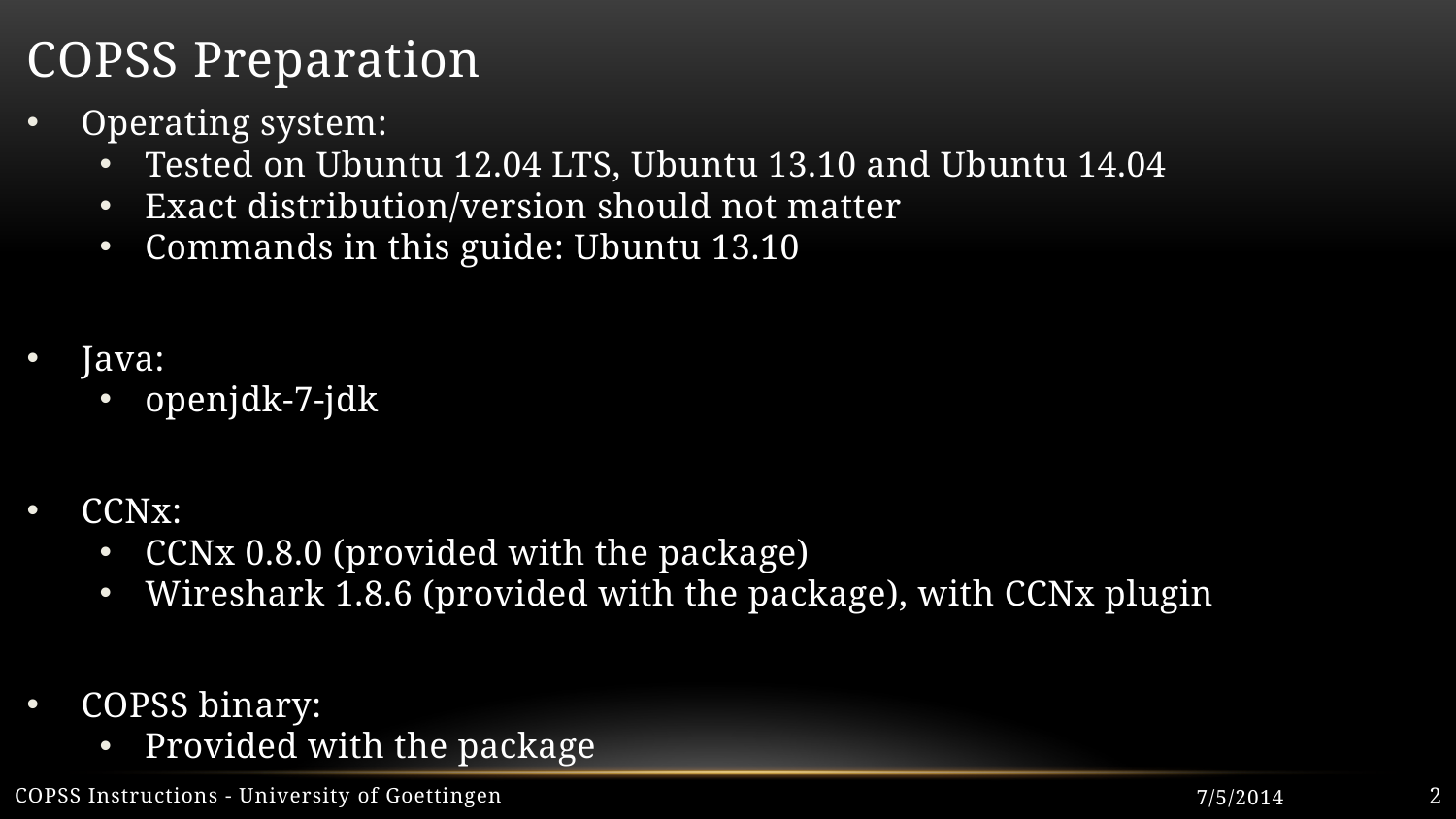

# COPSS Preparation
Operating system:
Tested on Ubuntu 12.04 LTS, Ubuntu 13.10 and Ubuntu 14.04
Exact distribution/version should not matter
Commands in this guide: Ubuntu 13.10

Java:
openjdk-7-jdk

CCNx:
CCNx 0.8.0 (provided with the package)
Wireshark 1.8.6 (provided with the package), with CCNx plugin

COPSS binary:
Provided with the package
COPSS Instructions - University of Goettingen
7/5/2014
2